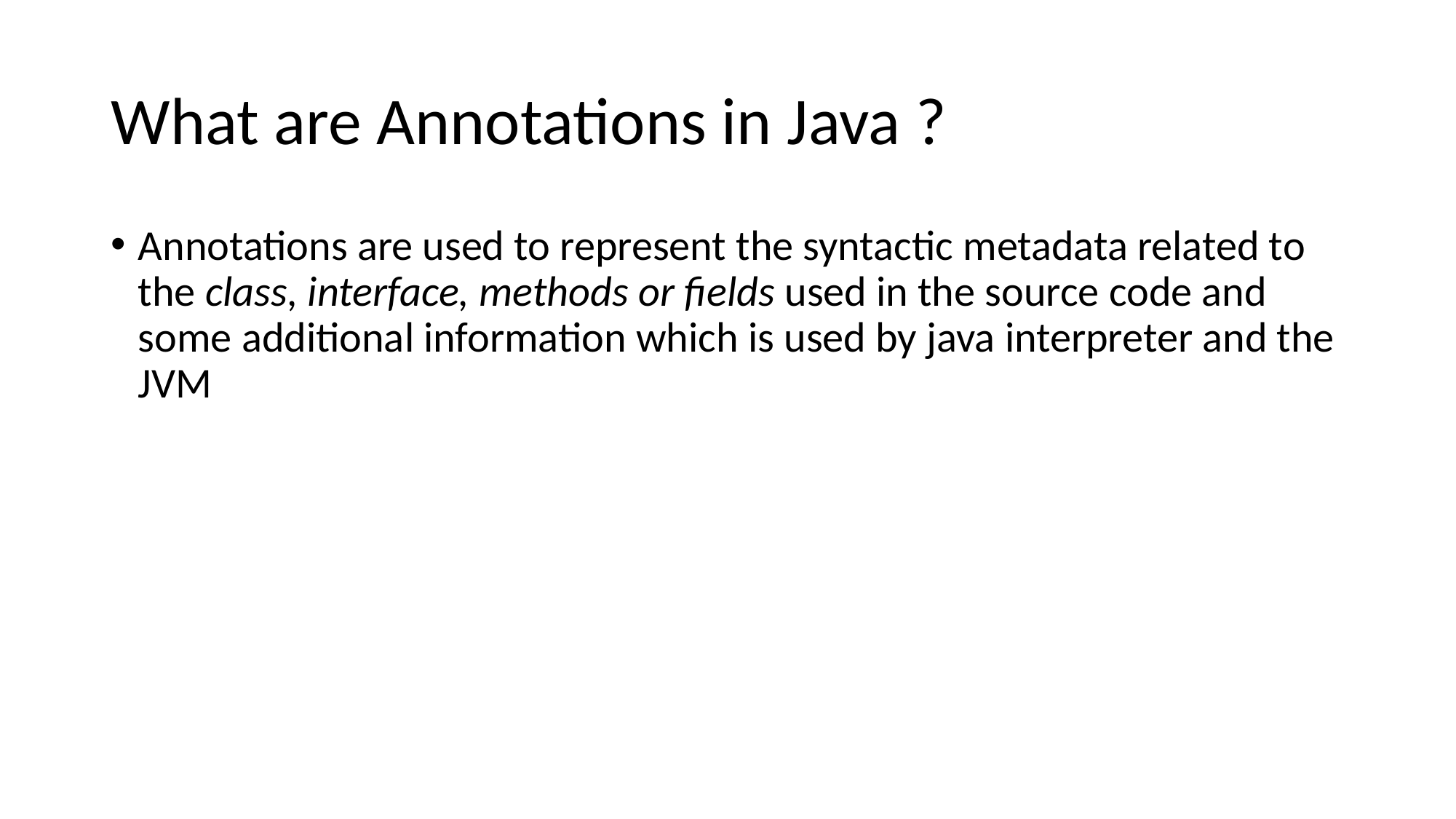

# What are Annotations in Java ?
Annotations are used to represent the syntactic metadata related to the class, interface, methods or fields used in the source code and some additional information which is used by java interpreter and the JVM